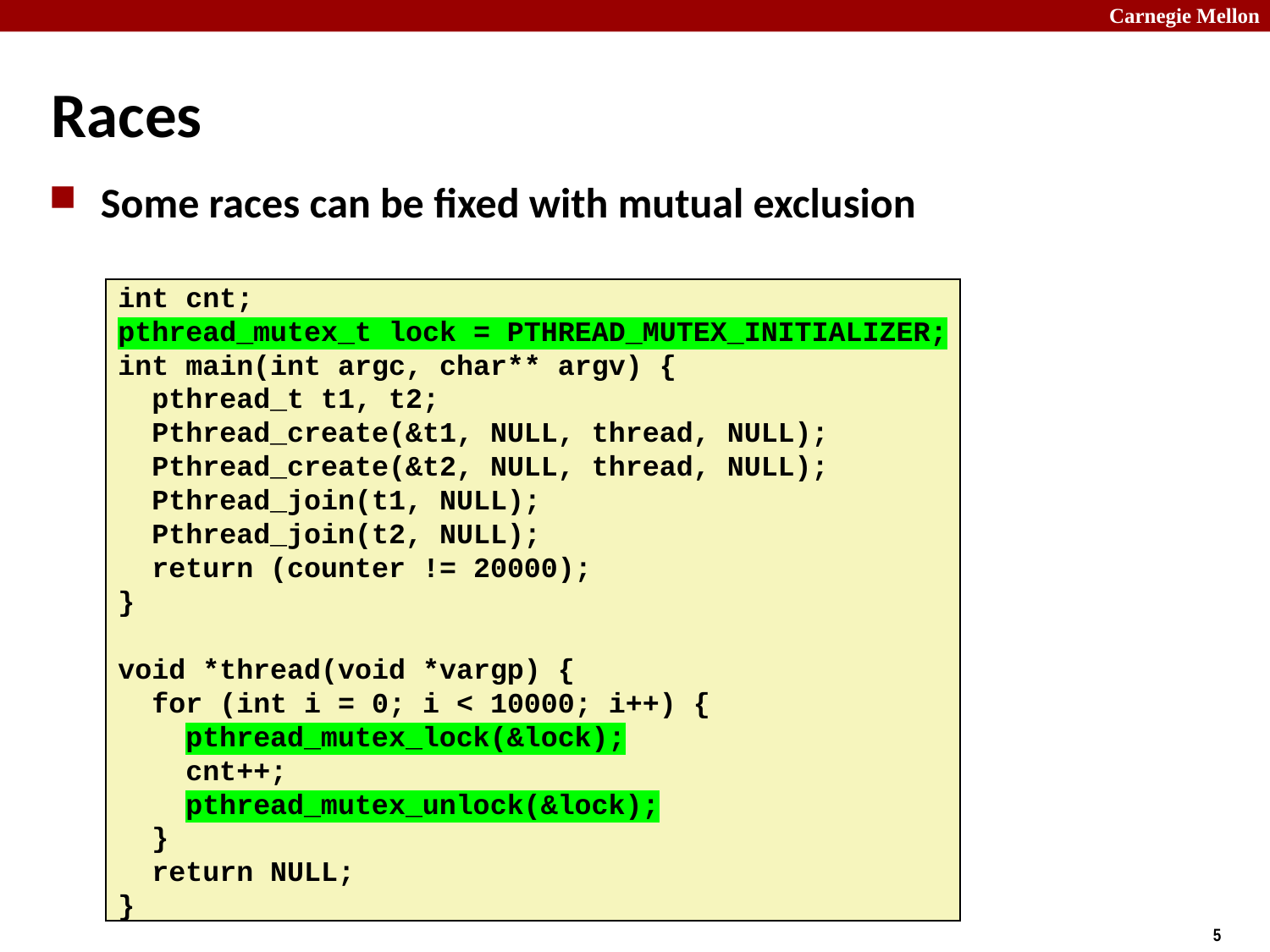

# Races
Some races can be fixed with mutual exclusion
int cnt;
pthread_mutex_t lock = PTHREAD_MUTEX_INITIALIZER;
int main(int argc, char** argv) {
  pthread_t t1, t2;
  Pthread_create(&t1, NULL, thread, NULL);
  Pthread_create(&t2, NULL, thread, NULL);
  Pthread_join(t1, NULL);
  Pthread_join(t2, NULL);
  return (counter != 20000);
}

void *thread(void *vargp) {
  for (int i = 0; i < 10000; i++) {
    pthread_mutex_lock(&lock);
    cnt++;
    pthread_mutex_unlock(&lock);
  }
  return NULL;
}